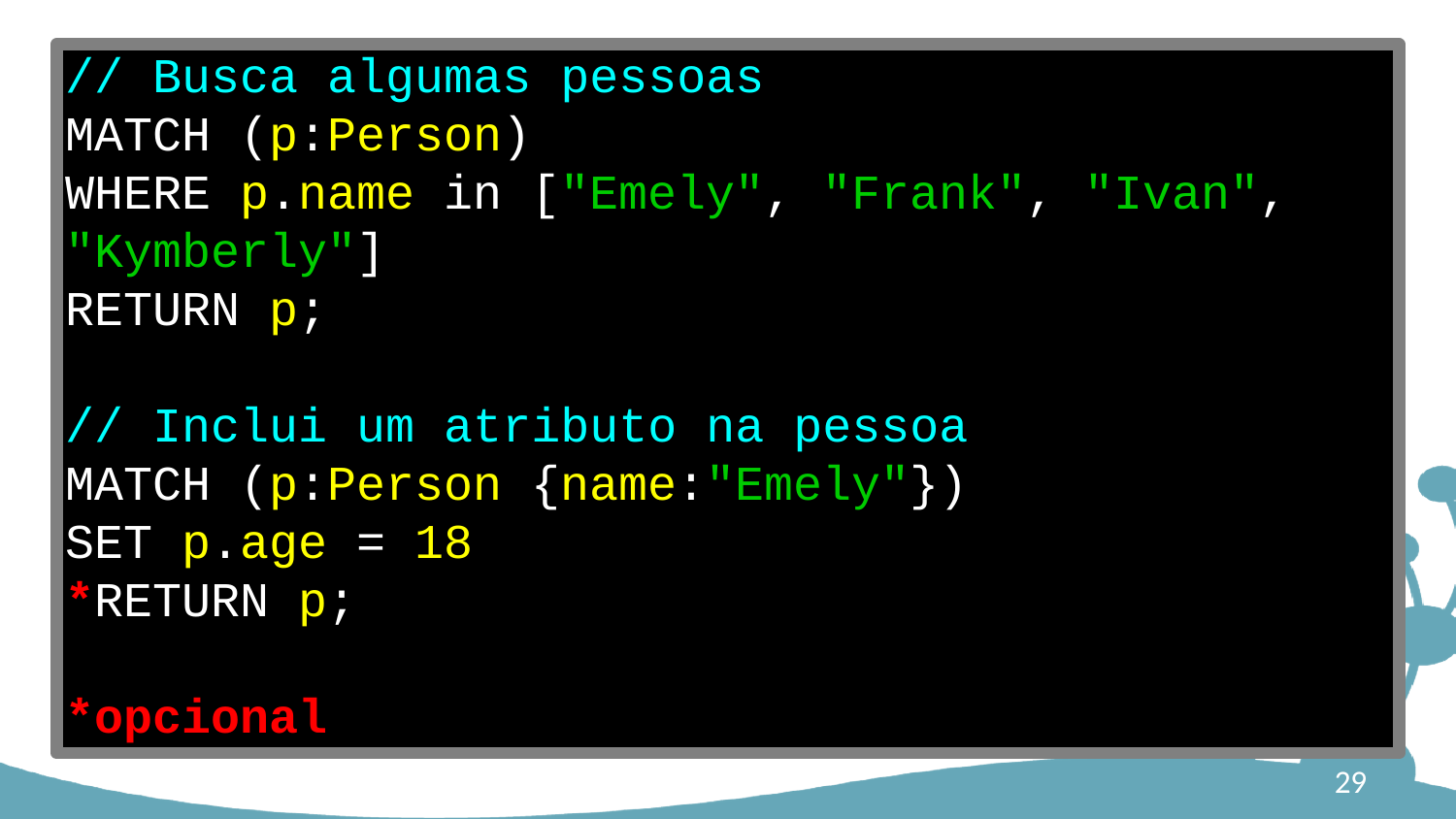

// Busca algumas pessoas
MATCH (p:Person)
WHERE p.name in ["Emely", "Frank", "Ivan", "Kymberly"]
RETURN p;

// Inclui um atributo na pessoa
MATCH (p:Person {name:"Emely"})
SET p.age = 18
*RETURN p;

*opcional
29